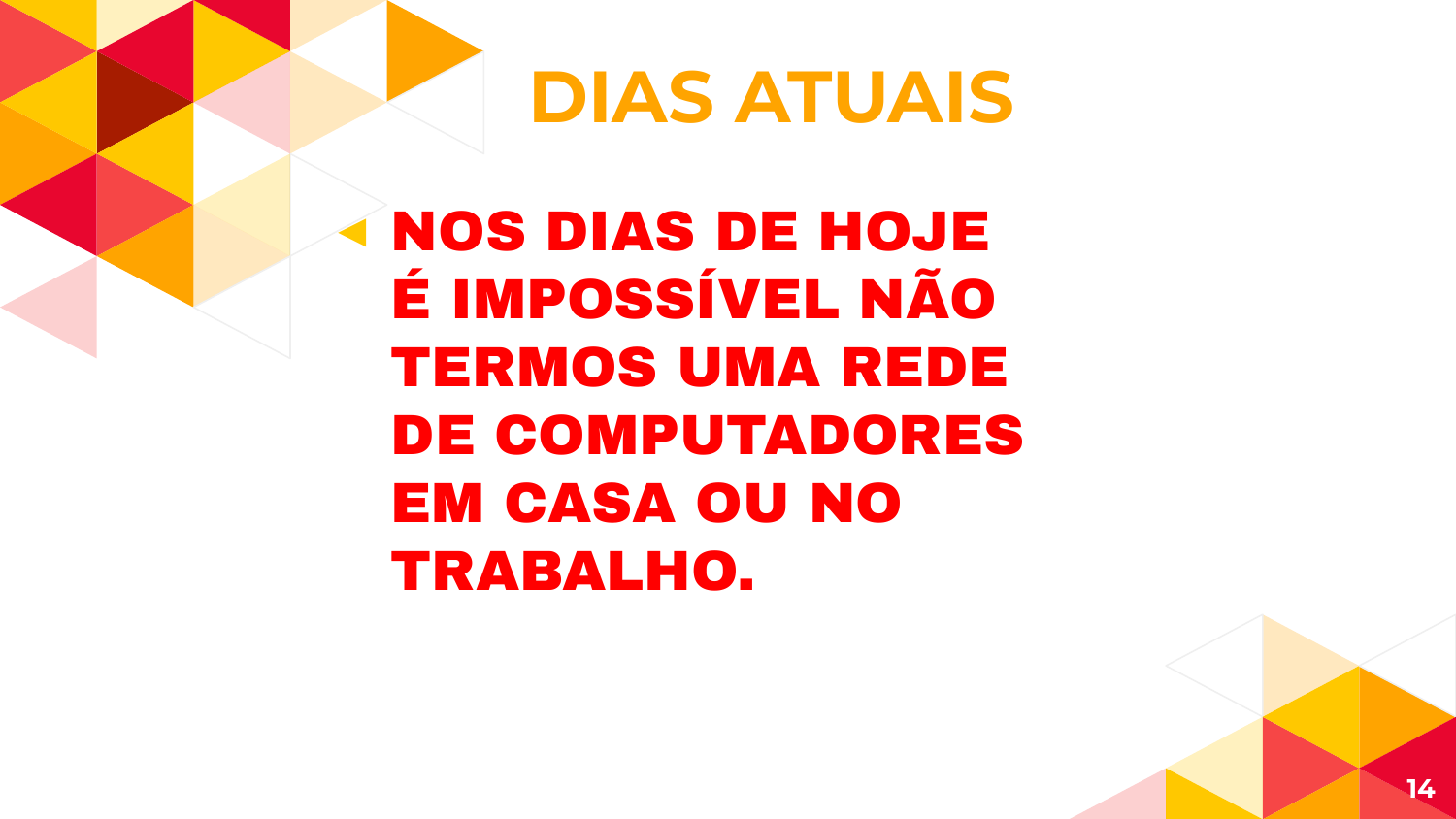

DIAS ATUAIS
NOS DIAS DE HOJE É IMPOSSÍVEL NÃO TERMOS UMA REDE DE COMPUTADORES EM CASA OU NO TRABALHO.

14